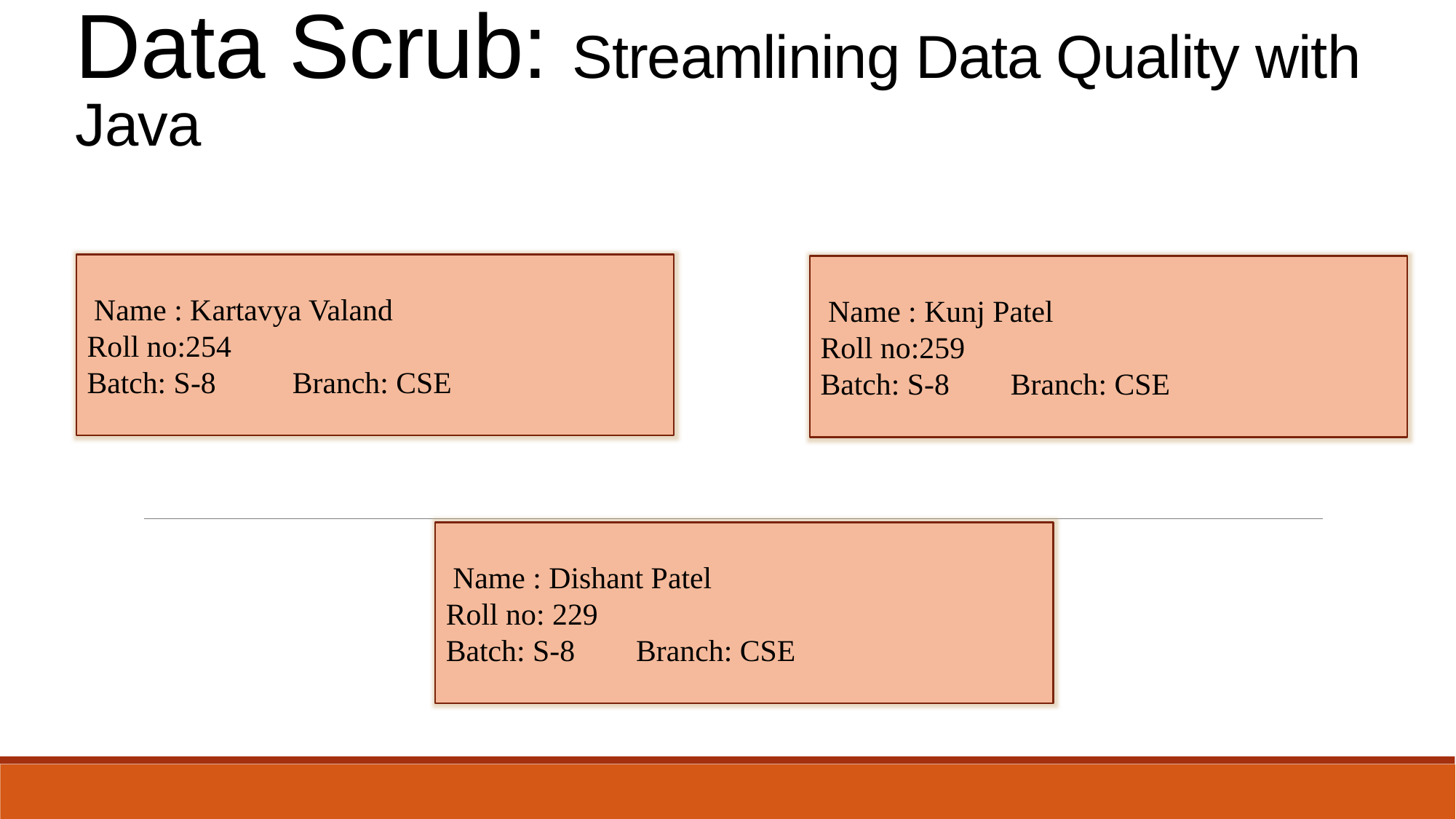

# Data Scrub: Streamlining Data Quality with Java
 Name : Kartavya Valand
Roll no:254
Batch: S-8          Branch: CSE
 Name : Kunj Patel
Roll no:259
Batch: S-8        Branch: CSE
 Name : Dishant Patel
Roll no: 229
Batch: S-8        Branch: CSE